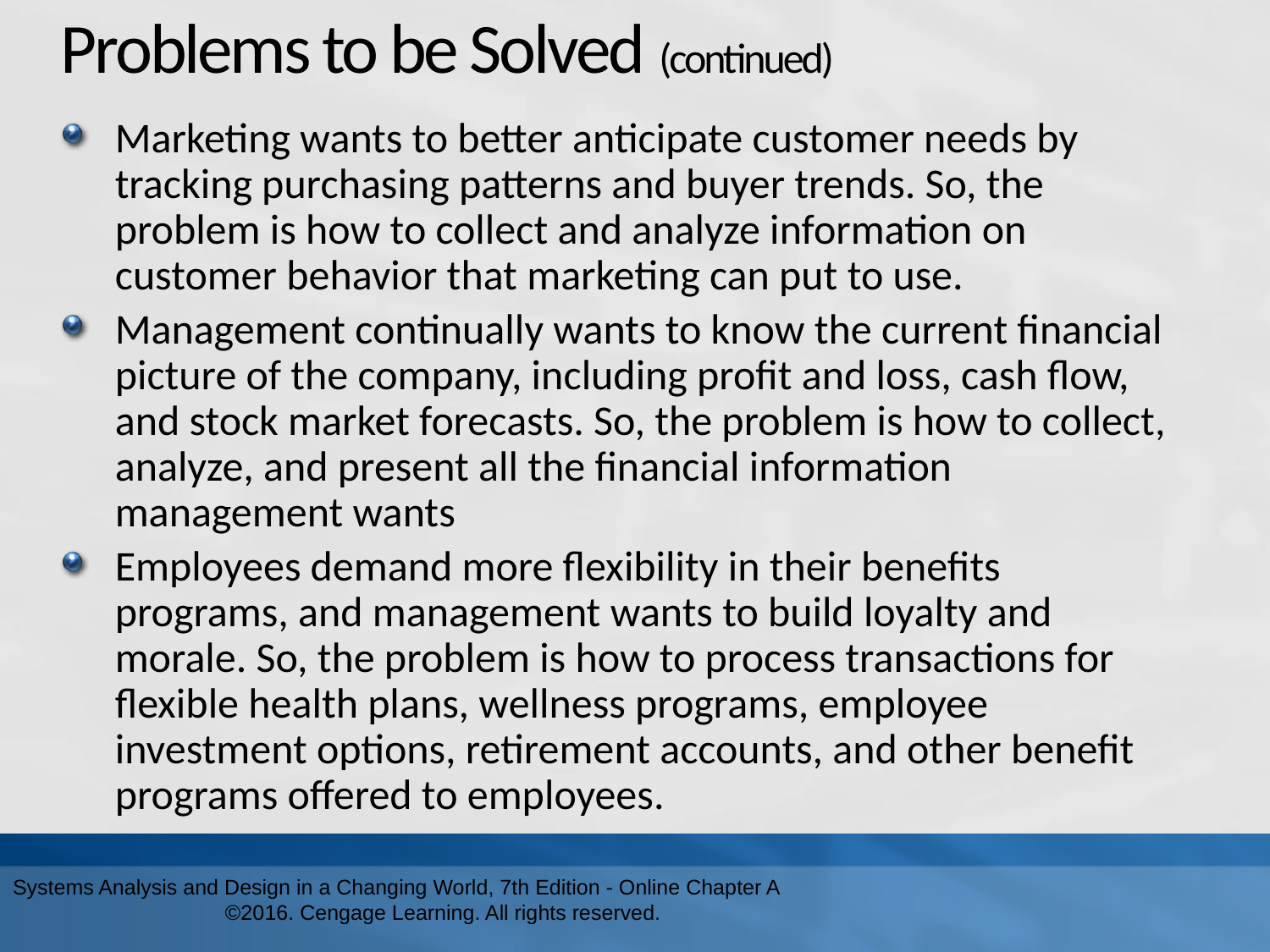

# Problems to be Solved (continued)
Marketing wants to better anticipate customer needs by tracking purchasing patterns and buyer trends. So, the problem is how to collect and analyze information on customer behavior that marketing can put to use.
Management continually wants to know the current financial picture of the company, including profit and loss, cash flow, and stock market forecasts. So, the problem is how to collect, analyze, and present all the financial information management wants
Employees demand more flexibility in their benefits programs, and management wants to build loyalty and morale. So, the problem is how to process transactions for flexible health plans, wellness programs, employee investment options, retirement accounts, and other benefit programs offered to employees.
Systems Analysis and Design in a Changing World, 7th Edition - Online Chapter A                                        ©2016. Cengage Learning. All rights reserved.